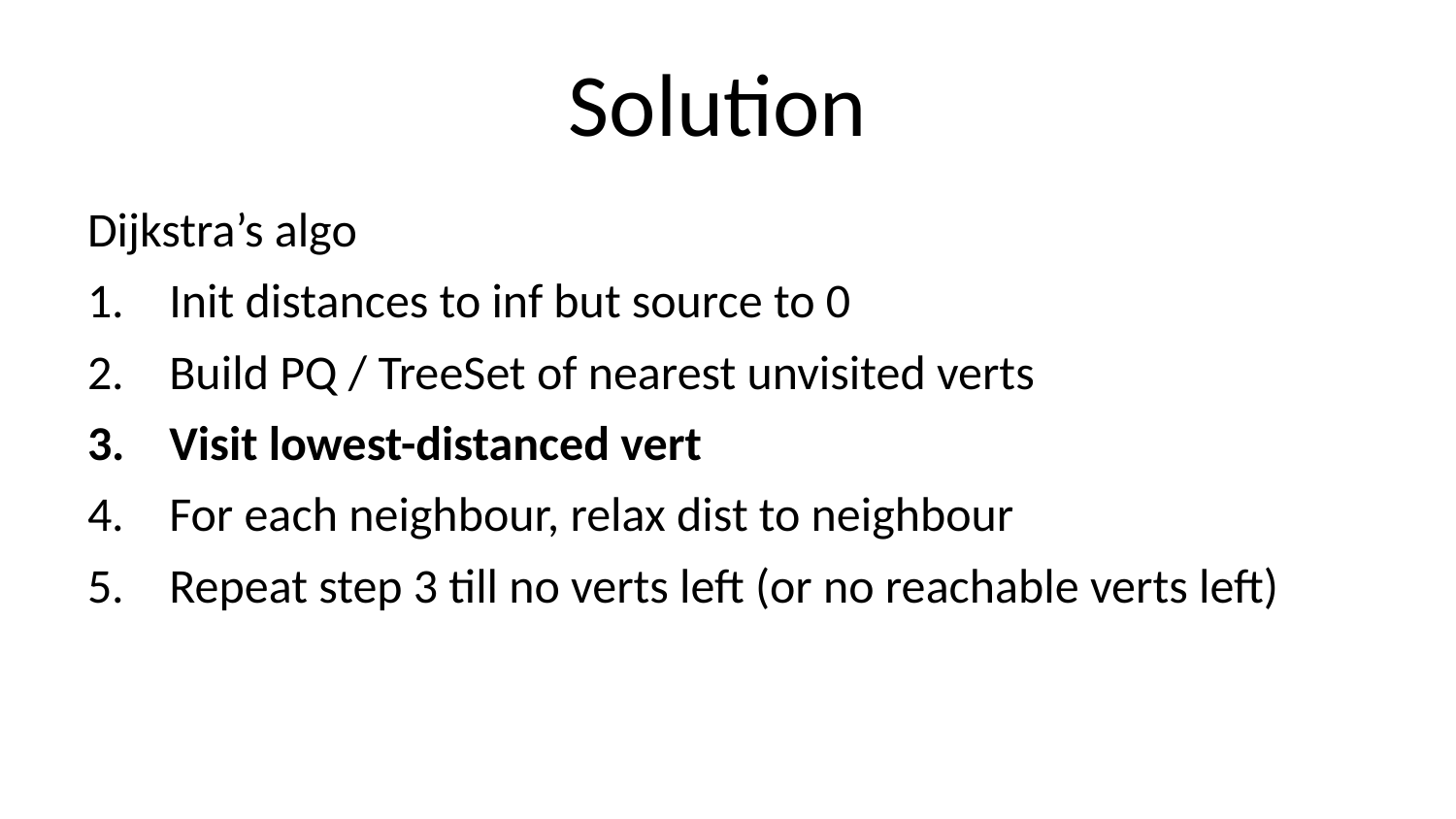

# Solution
Dijkstra’s algo
Init distances to inf but source to 0
Build PQ / TreeSet of nearest unvisited verts
Visit lowest-distanced vert
For each neighbour, relax dist to neighbour
Repeat step 3 till no verts left (or no reachable verts left)